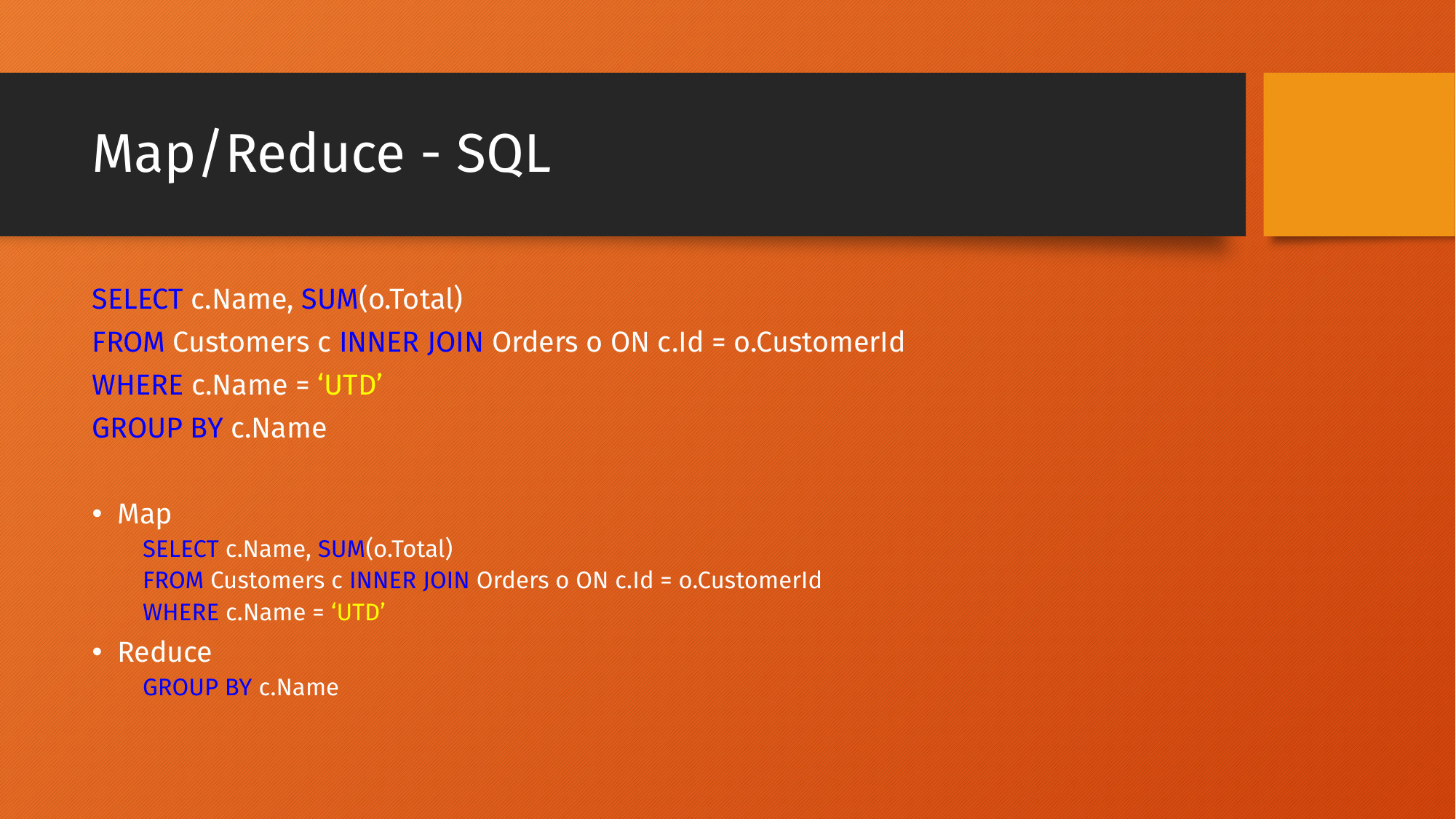

# Map/Reduce - SQL
SELECT c.Name, SUM(o.Total)
FROM Customers c INNER JOIN Orders o ON c.Id = o.CustomerId
WHERE c.Name = ‘UTD’
GROUP BY c.Name

Map
SELECT c.Name, SUM(o.Total)
FROM Customers c INNER JOIN Orders o ON c.Id = o.CustomerId
WHERE c.Name = ‘UTD’
Reduce
GROUP BY c.Name